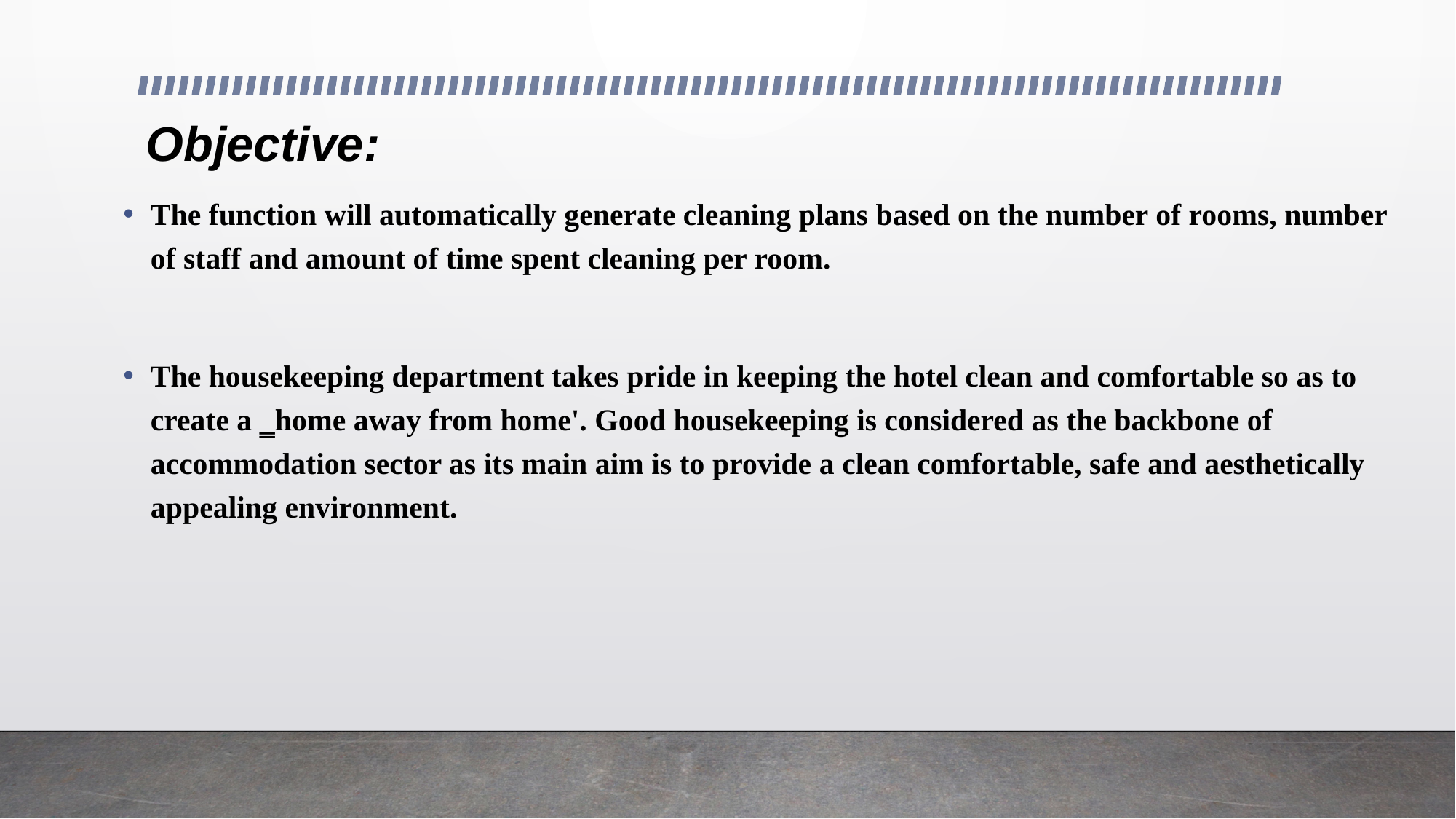

# Objective:
The function will automatically generate cleaning plans based on the number of rooms, number of staff and amount of time spent cleaning per room.

The housekeeping department takes pride in keeping the hotel clean and comfortable so as to create a ‗home away from home'. Good housekeeping is considered as the backbone of accommodation sector as its main aim is to provide a clean comfortable, safe and aesthetically appealing environment.